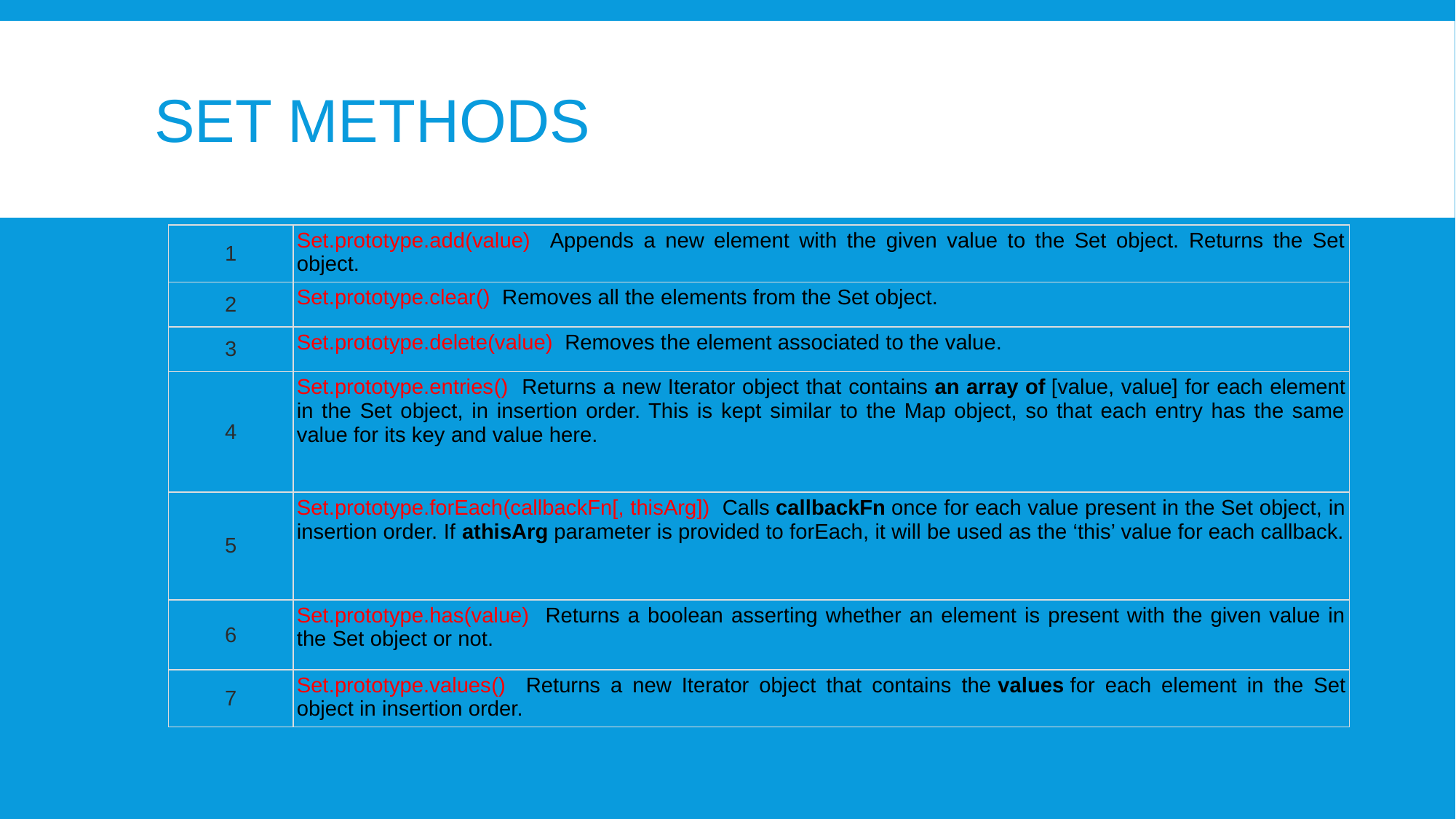

# set methods
| 1 | Set.prototype.add(value) Appends a new element with the given value to the Set object. Returns the Set object. |
| --- | --- |
| 2 | Set.prototype.clear() Removes all the elements from the Set object. |
| 3 | Set.prototype.delete(value) Removes the element associated to the value. |
| 4 | Set.prototype.entries() Returns a new Iterator object that contains an array of [value, value] for each element in the Set object, in insertion order. This is kept similar to the Map object, so that each entry has the same value for its key and value here. |
| 5 | Set.prototype.forEach(callbackFn[, thisArg]) Calls callbackFn once for each value present in the Set object, in insertion order. If athisArg parameter is provided to forEach, it will be used as the ‘this’ value for each callback. |
| 6 | Set.prototype.has(value) Returns a boolean asserting whether an element is present with the given value in the Set object or not. |
| 7 | Set.prototype.values() Returns a new Iterator object that contains the values for each element in the Set object in insertion order. |